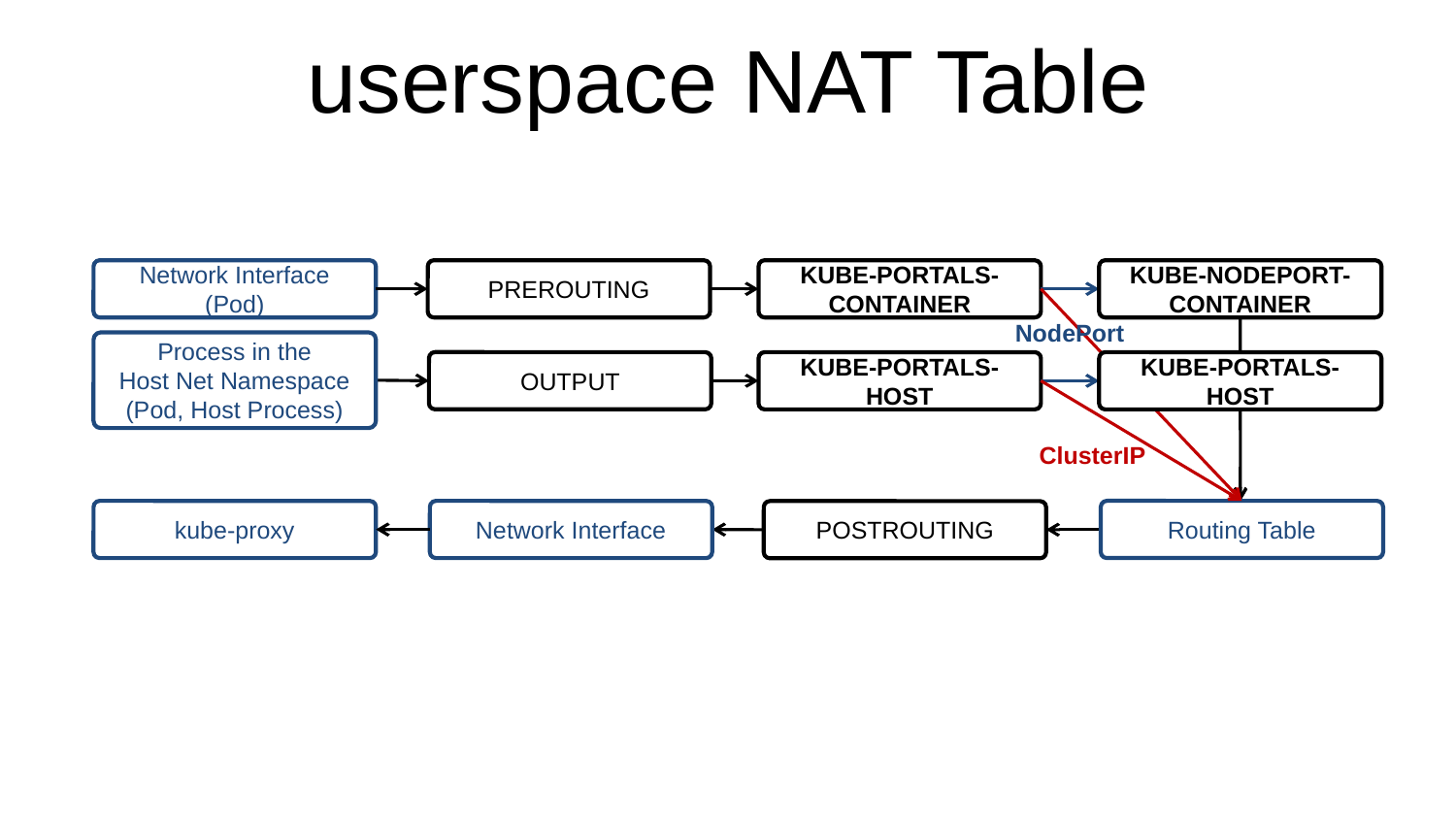

# userspace NAT Table
Network Interface
(Pod)
PREROUTING
KUBE-PORTALS-CONTAINER
KUBE-NODEPORT-CONTAINER
NodePort
Process in the
Host Net Namespace
(Pod, Host Process)
OUTPUT
KUBE-PORTALS-HOST
KUBE-PORTALS-HOST
ClusterIP
Routing Table
kube-proxy
Network Interface
POSTROUTING